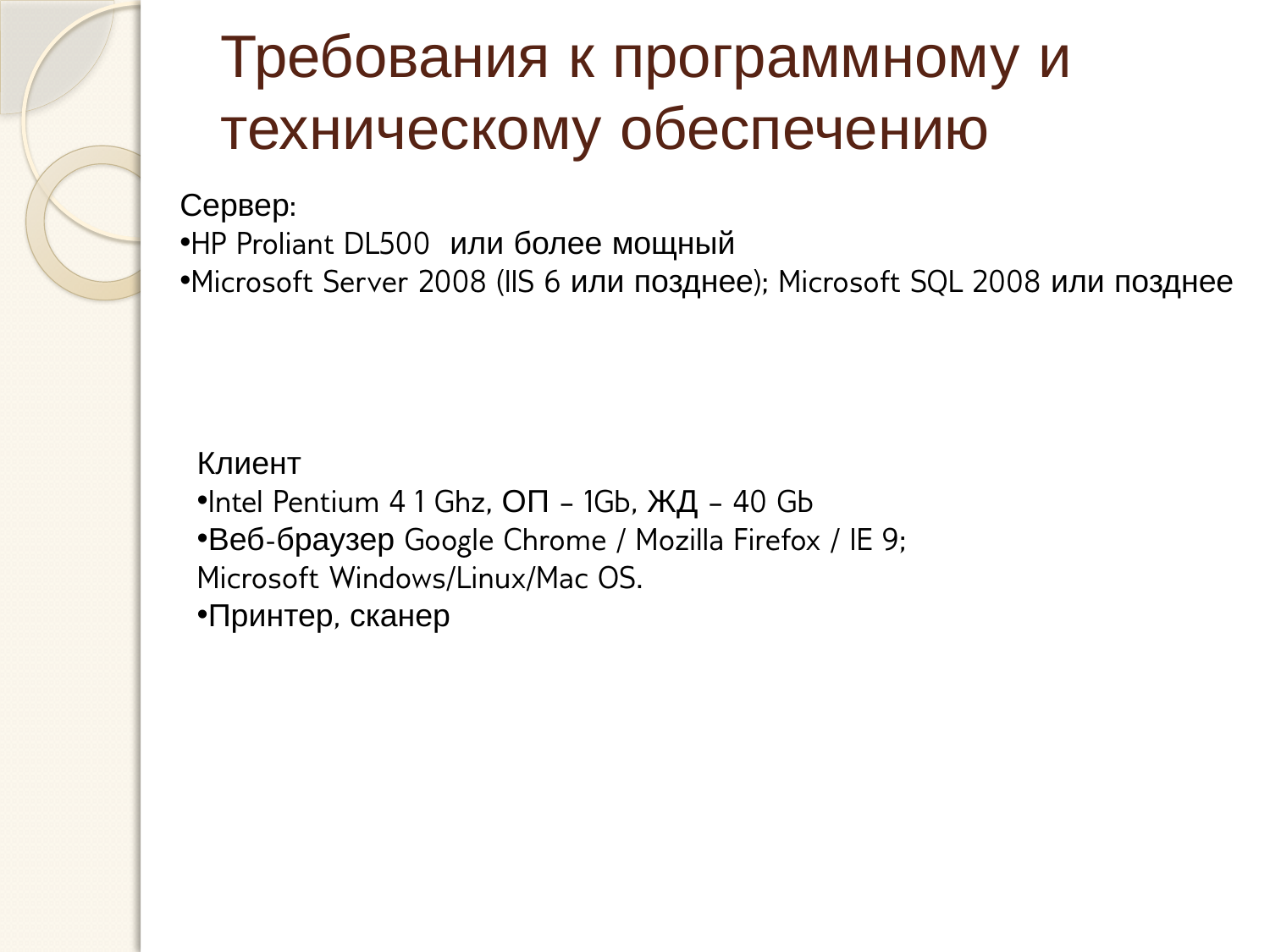

# Требования к программному и техническому обеспечению
Сервер:
HP Proliant DL500  или более мощный
Microsoft Server 2008 (IIS 6 или позднее); Microsoft SQL 2008 или позднее
Клиент
Intel Pentium 4 1 Ghz, ОП – 1Gb, ЖД – 40 Gb
Веб-браузер Google Chrome / Mozilla Firefox / IE 9;
Microsoft Windows/Linux/Mac OS.
Принтер, сканер